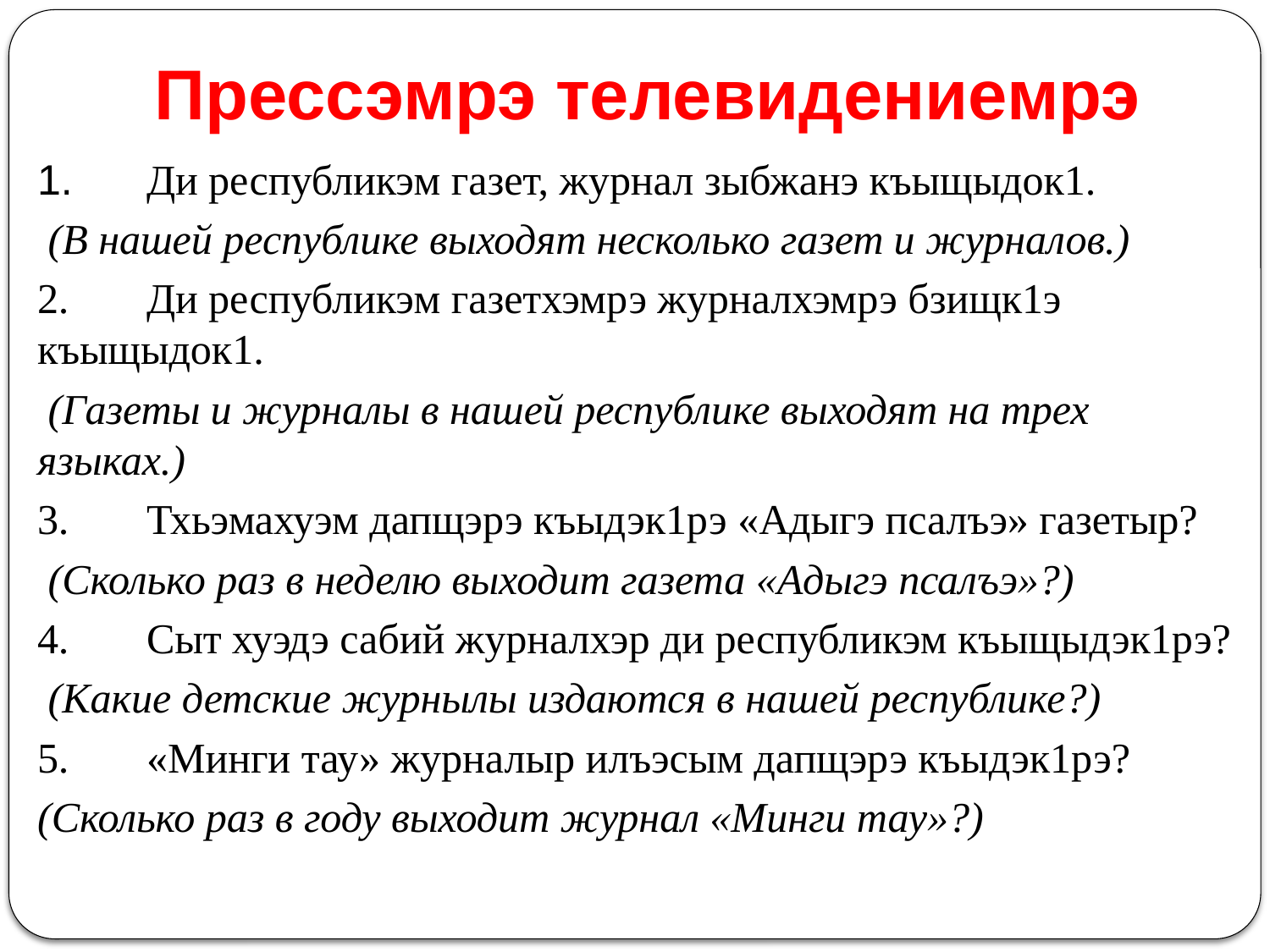

# Прессэмрэ телевидениемрэ
1.	Ди республикэм газет, журнал зыбжанэ къыщыдок1.
 (В нашей республике выходят несколько газет и журналов.)
2.	Ди республикэм газетхэмрэ журналхэмрэ бзищк1э къыщыдок1.
 (Газеты и журналы в нашей республике выходят на трех языках.)
3.	Тхьэмахуэм дапщэрэ къыдэк1рэ «Адыгэ псалъэ» газетыр?
 (Сколько раз в неделю выходит газета «Адыгэ псалъэ»?)
4.	Сыт хуэдэ сабий журналхэр ди республикэм къыщыдэк1рэ?
 (Какие детские журнылы издаются в нашей республике?)
5.	«Минги тау» журналыр илъэсым дапщэрэ къыдэк1рэ?
(Сколько раз в году выходит журнал «Минги тау»?)